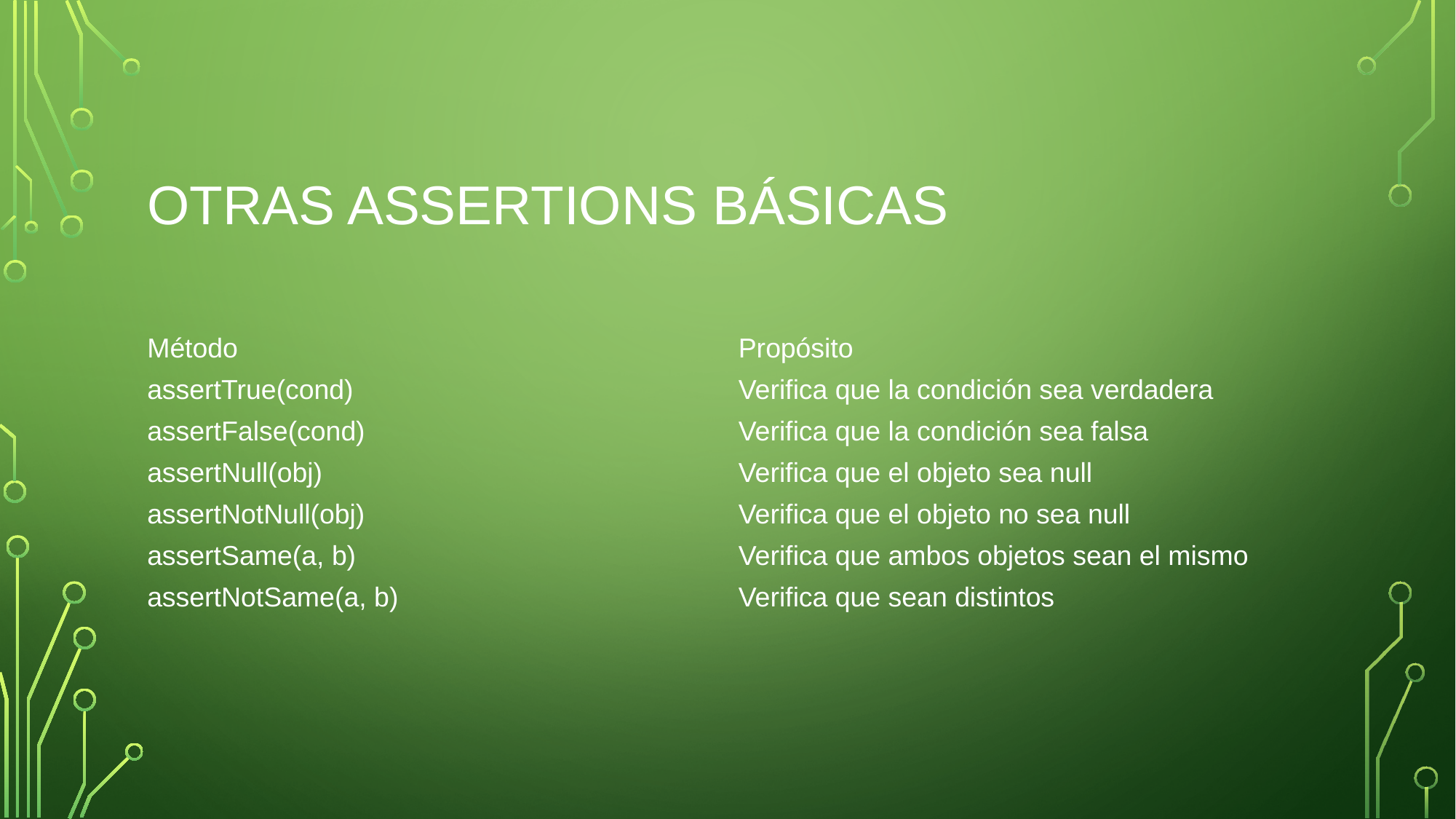

# Otras assertions básicas

| Método | Propósito |
| --- | --- |
| assertTrue(cond) | Verifica que la condición sea verdadera |
| assertFalse(cond) | Verifica que la condición sea falsa |
| assertNull(obj) | Verifica que el objeto sea null |
| assertNotNull(obj) | Verifica que el objeto no sea null |
| assertSame(a, b) | Verifica que ambos objetos sean el mismo |
| assertNotSame(a, b) | Verifica que sean distintos |